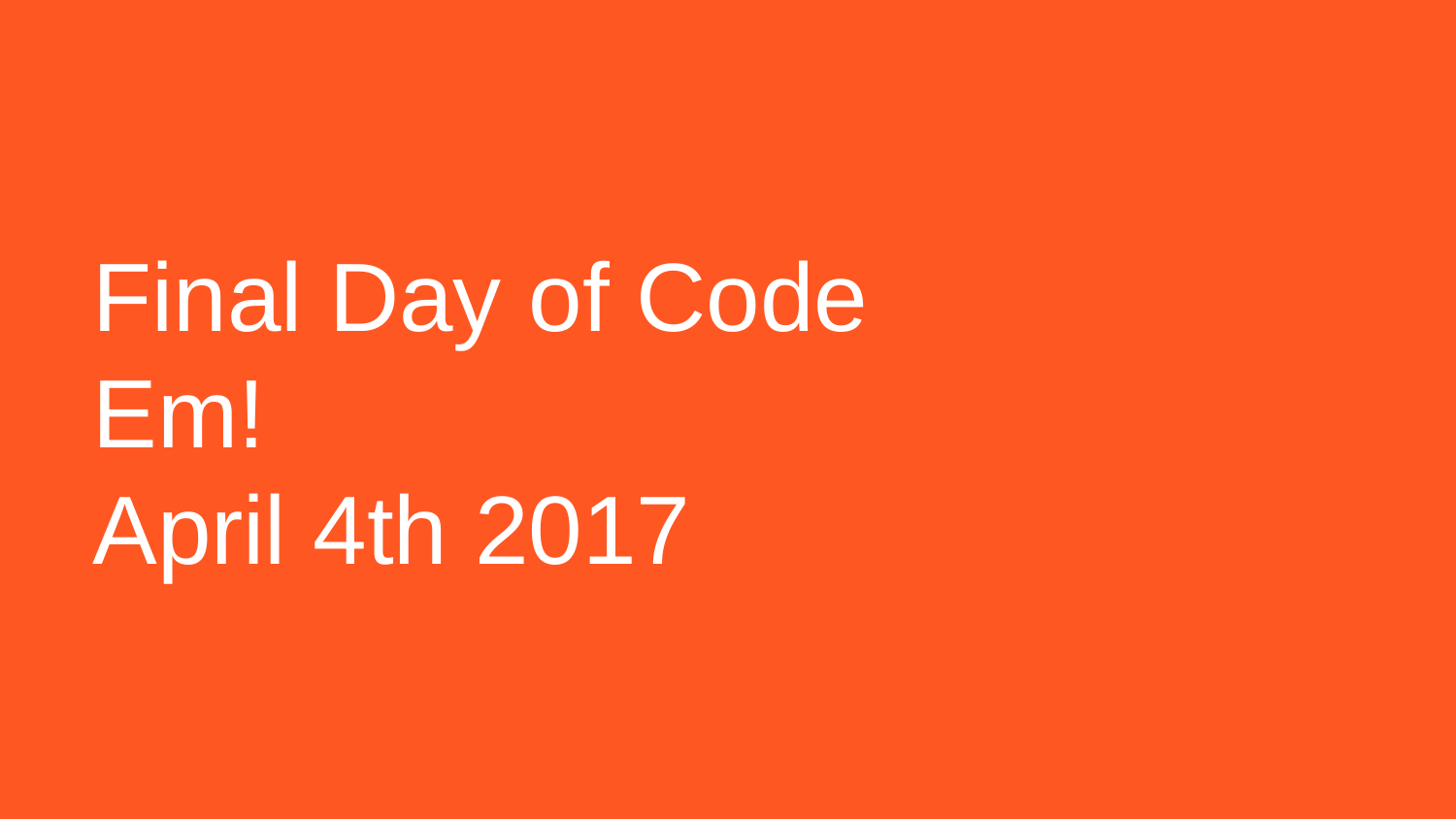

# Final Day of Code Em!
April 4th 2017